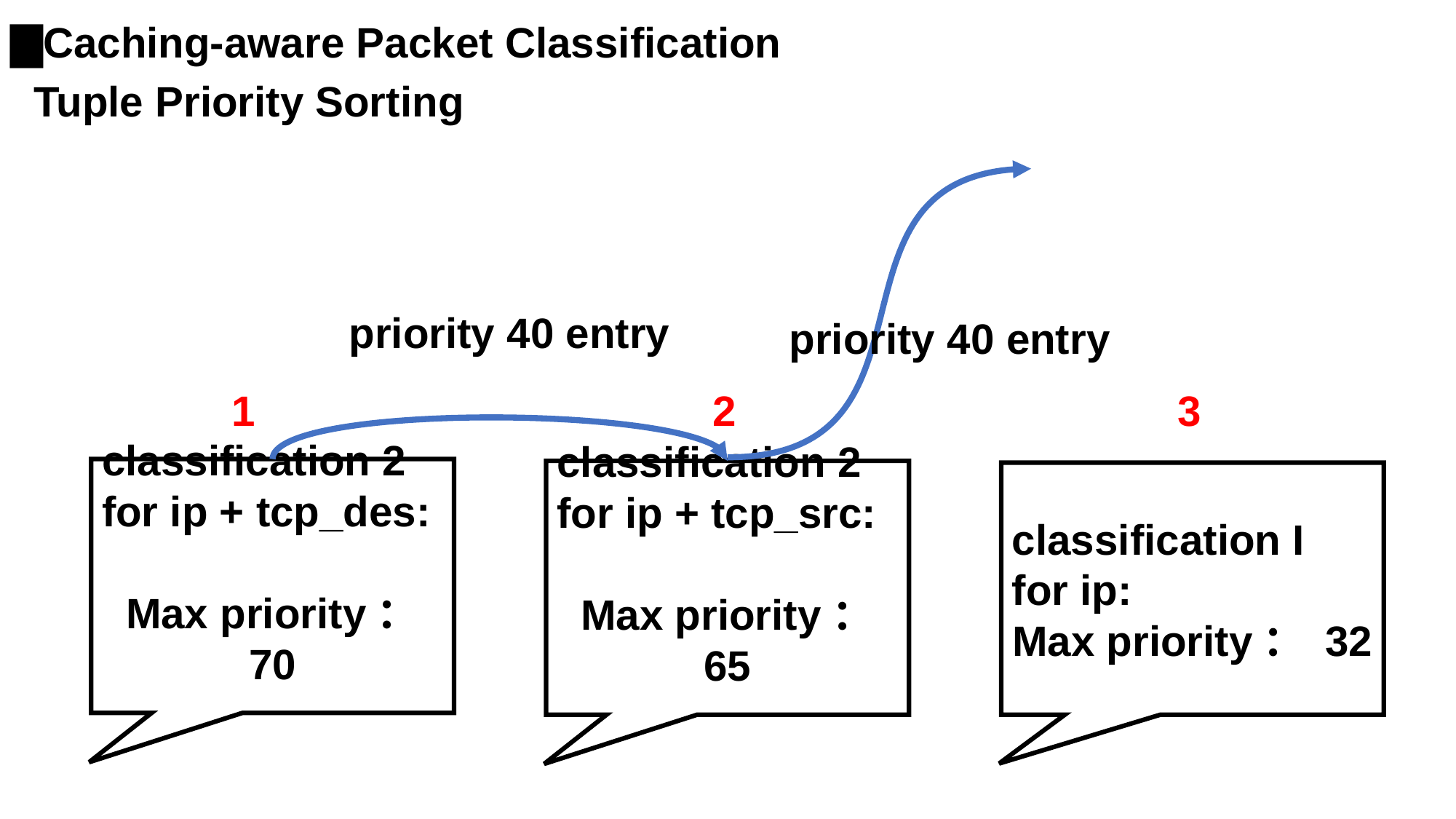

▇Caching-aware Packet Classification
Tuple Priority Sorting
priority 40 entry
priority 40 entry
1
2
3
classification 2 for ip + tcp_des:

Max priority： 70

classification 2 for ip + tcp_src:

Max priority： 65

classification I for ip:
Max priority： 32